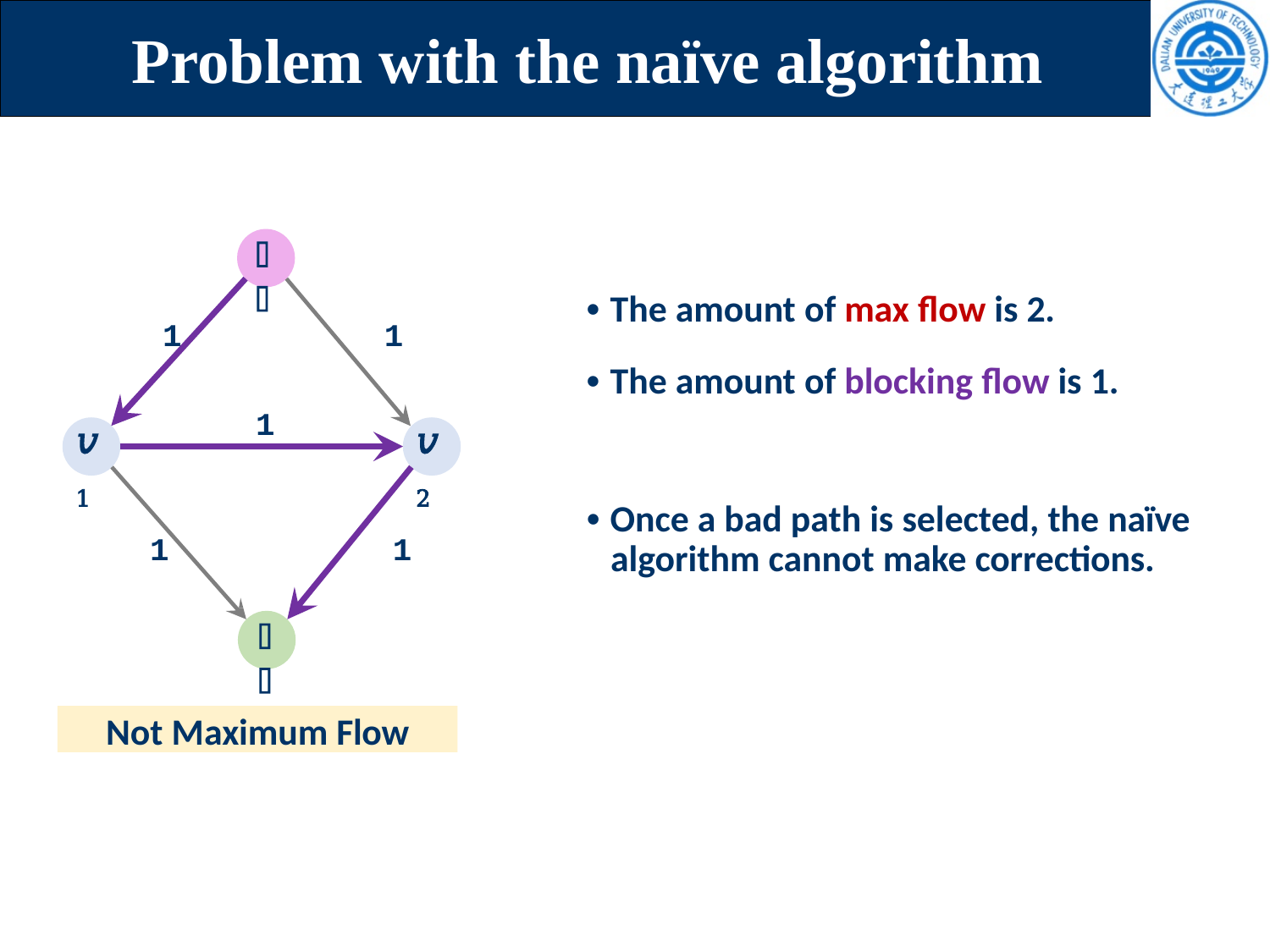

# Problem with the naïve algorithm
𝑠

• The amount of max flow is 2.
• The amount of blocking flow is 1.
1
1
1
𝑣1
𝑣2

• Once a bad path is selected, the naïve algorithm cannot make corrections.
1
1
𝑡
Not Maximum Flow